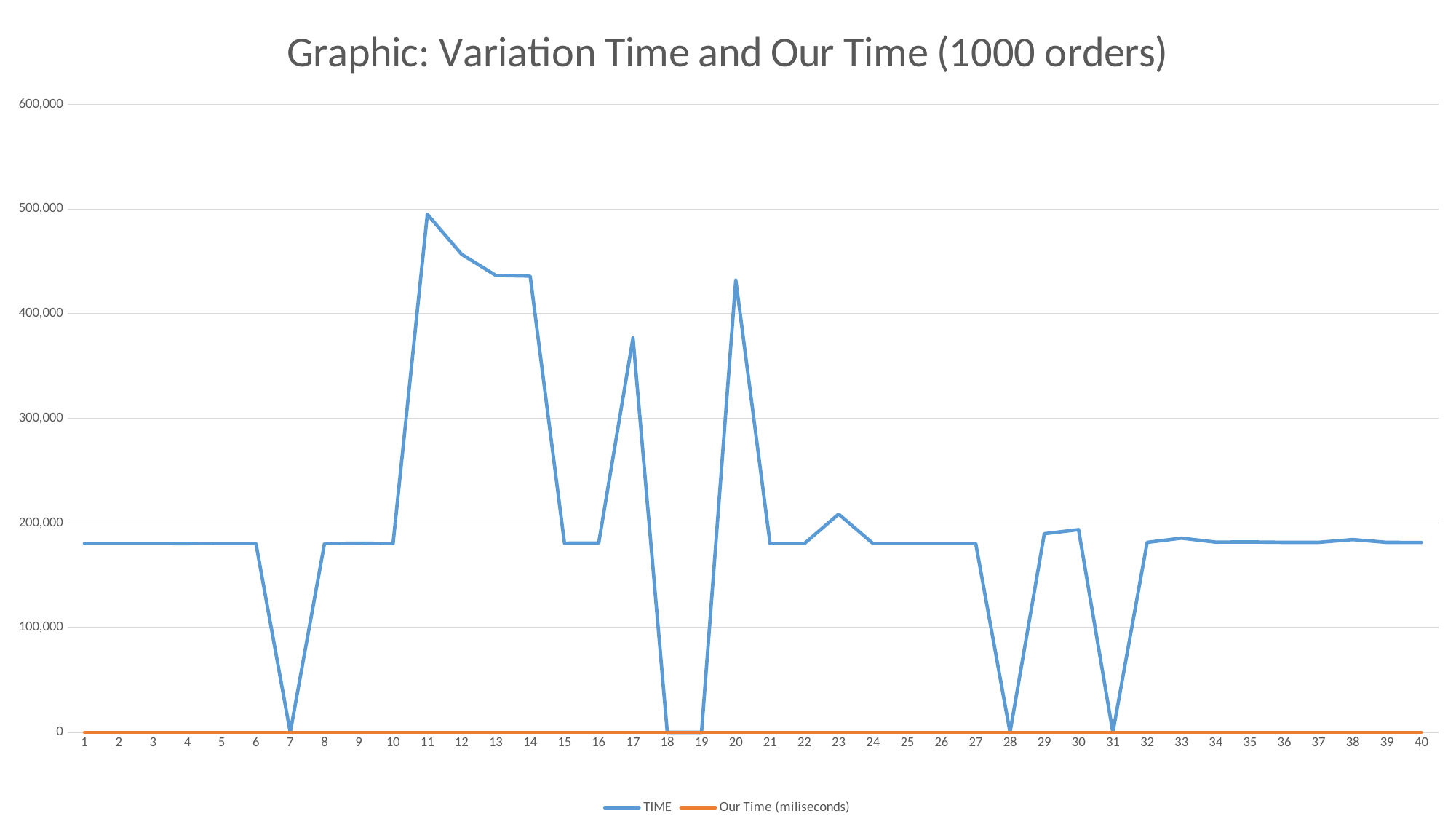

### Chart: Graphic: Variation Time and Our Time (1000 orders)

| Category | TIME | Our Time (miliseconds) |
|---|---|---|